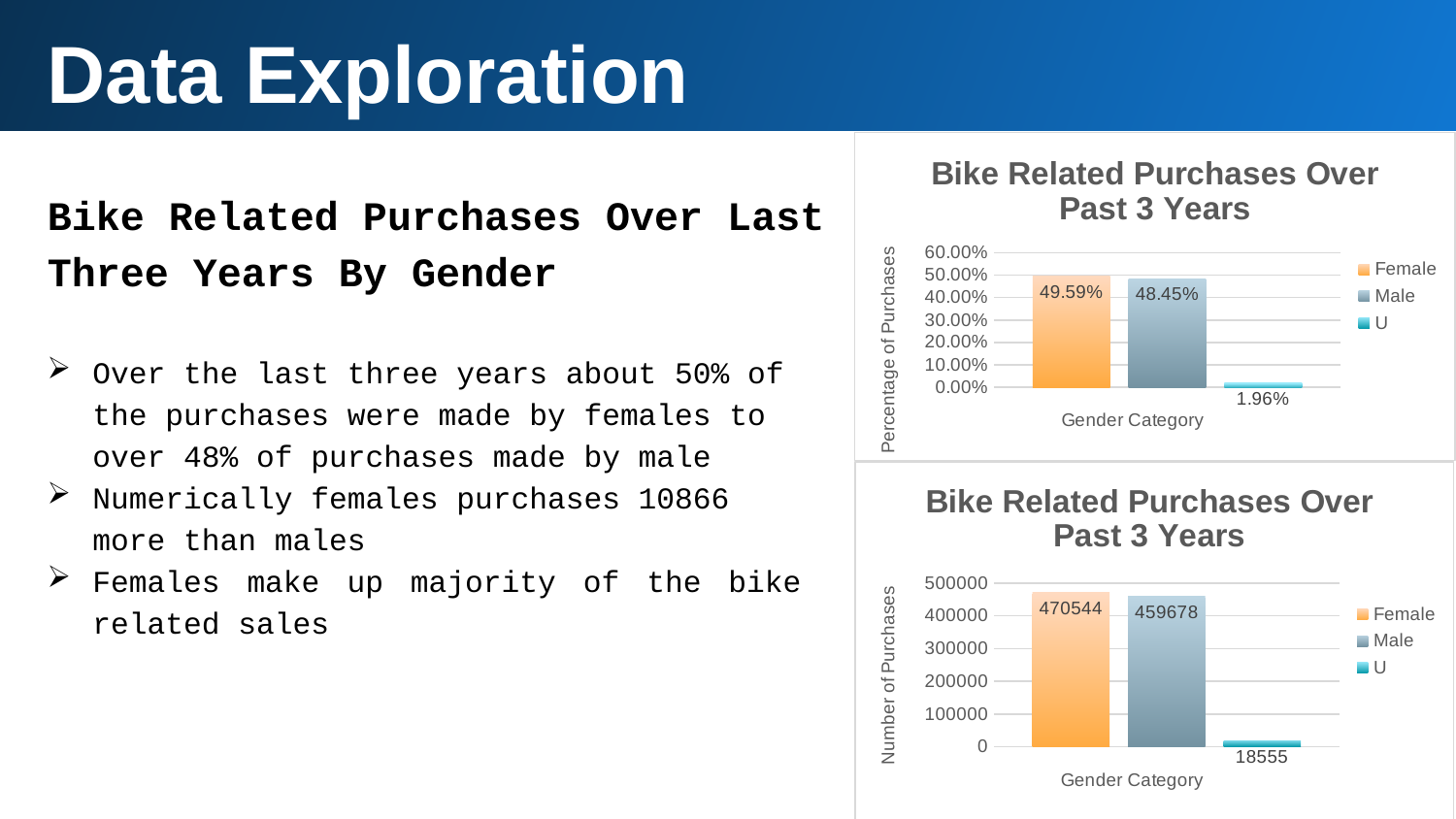

Data Exploration

### Chart: Bike Related Purchases Over Past 3 Years

| Category | Female | Male | U |
|---|---|---|---|
| Total | 0.495947941402458 | 0.484495302900471 | 0.0195567556970711 |
Bike Related Purchases Over Last Three Years By Gender
Over the last three years about 50% of the purchases were made by females to over 48% of purchases made by male
Numerically females purchases 10866  more than males
Females make up majority of the bike related sales

### Chart: Bike Related Purchases Over Past 3 Years

| Category | Female | Male | U |
|---|---|---|---|
| Total | 470544.0 | 459678.0 | 18555.0 |